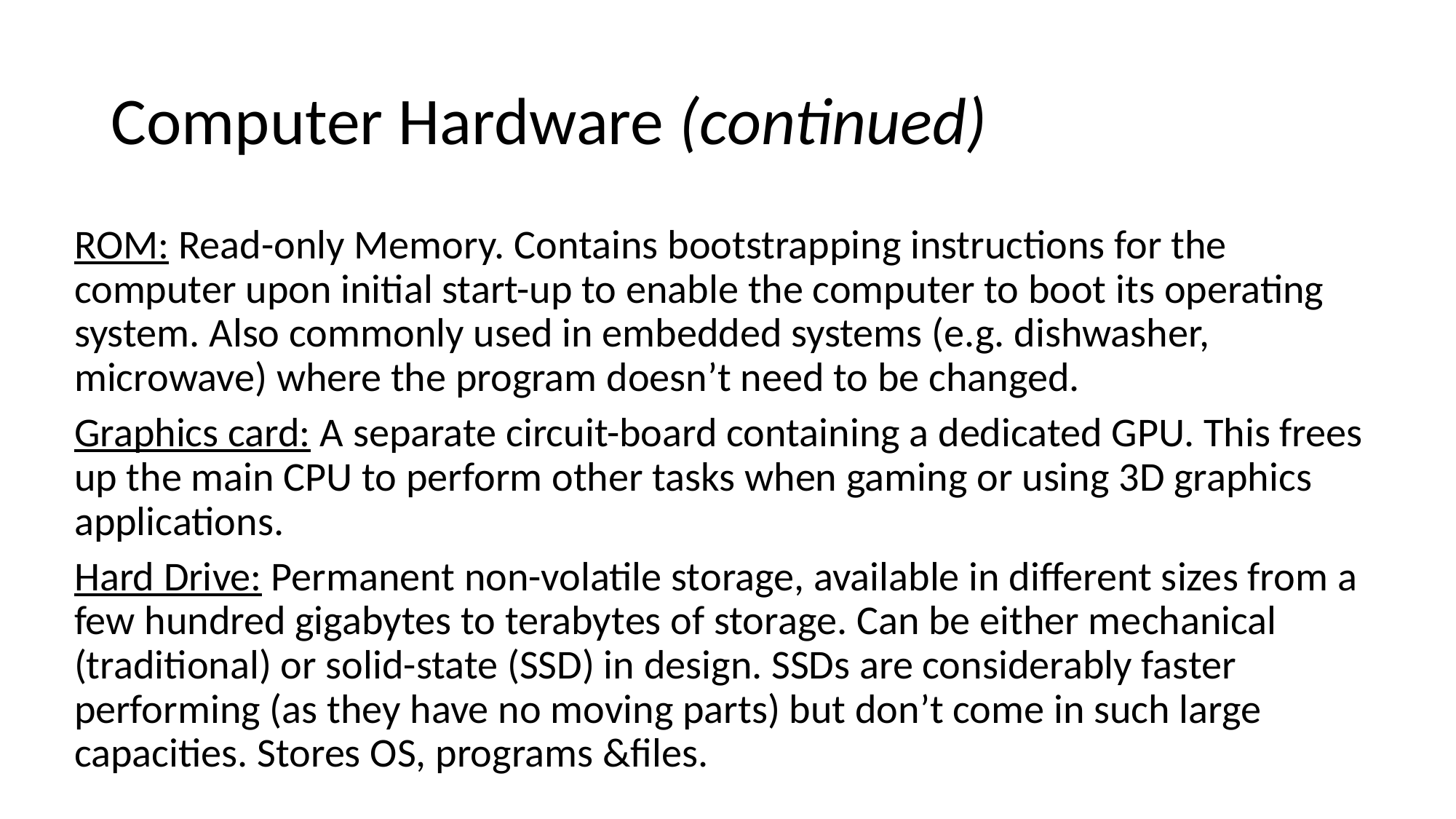

# Computer Hardware (continued)
ROM: Read-only Memory. Contains bootstrapping instructions for the computer upon initial start-up to enable the computer to boot its operating system. Also commonly used in embedded systems (e.g. dishwasher, microwave) where the program doesn’t need to be changed.
Graphics card: A separate circuit-board containing a dedicated GPU. This frees up the main CPU to perform other tasks when gaming or using 3D graphics applications.
Hard Drive: Permanent non-volatile storage, available in different sizes from a few hundred gigabytes to terabytes of storage. Can be either mechanical (traditional) or solid-state (SSD) in design. SSDs are considerably faster performing (as they have no moving parts) but don’t come in such large capacities. Stores OS, programs &files.